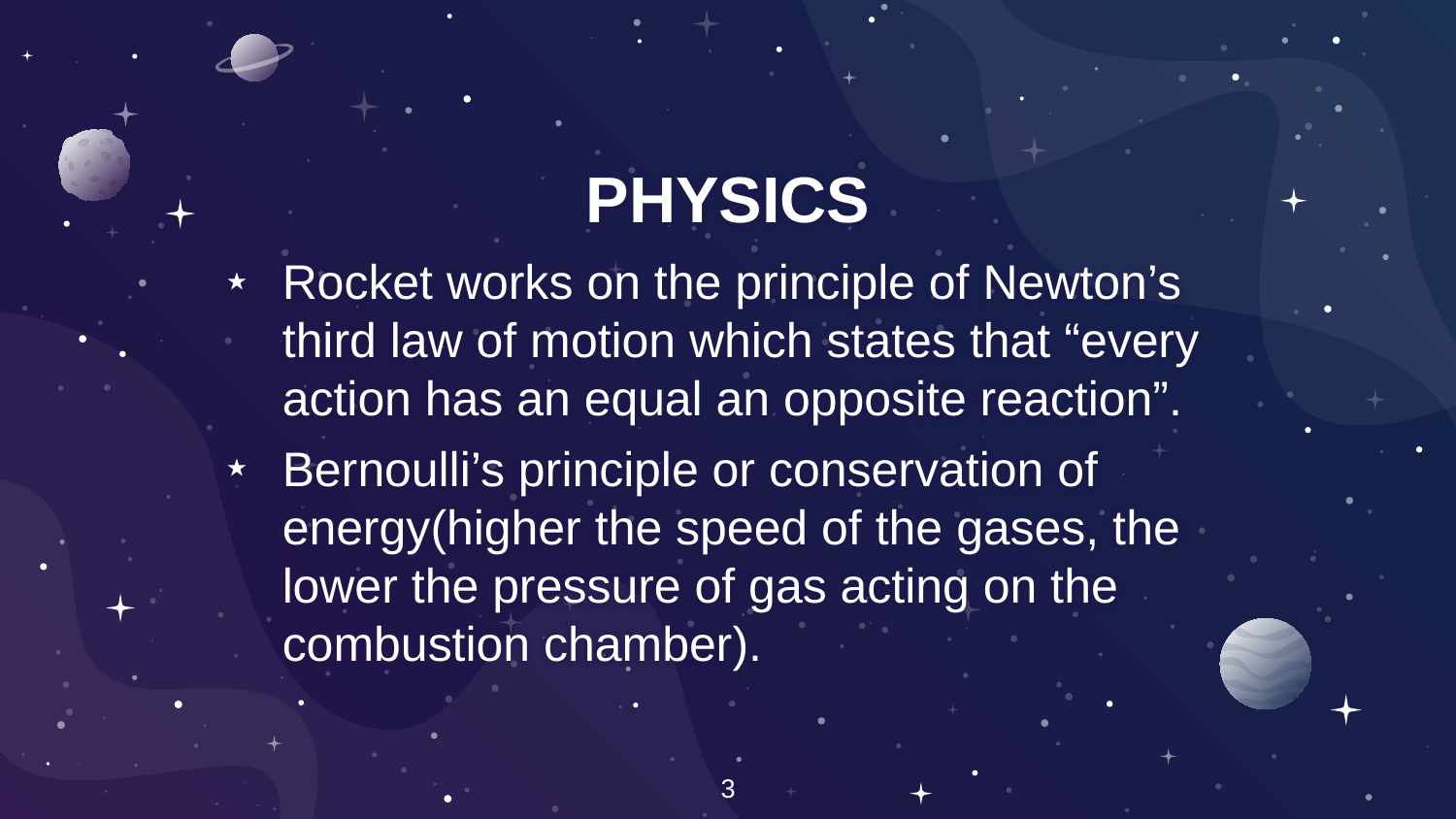

# PHYSICS
Rocket works on the principle of Newton’s third law of motion which states that “every action has an equal an opposite reaction”.
Bernoulli’s principle or conservation of energy(higher the speed of the gases, the lower the pressure of gas acting on the combustion chamber).
3